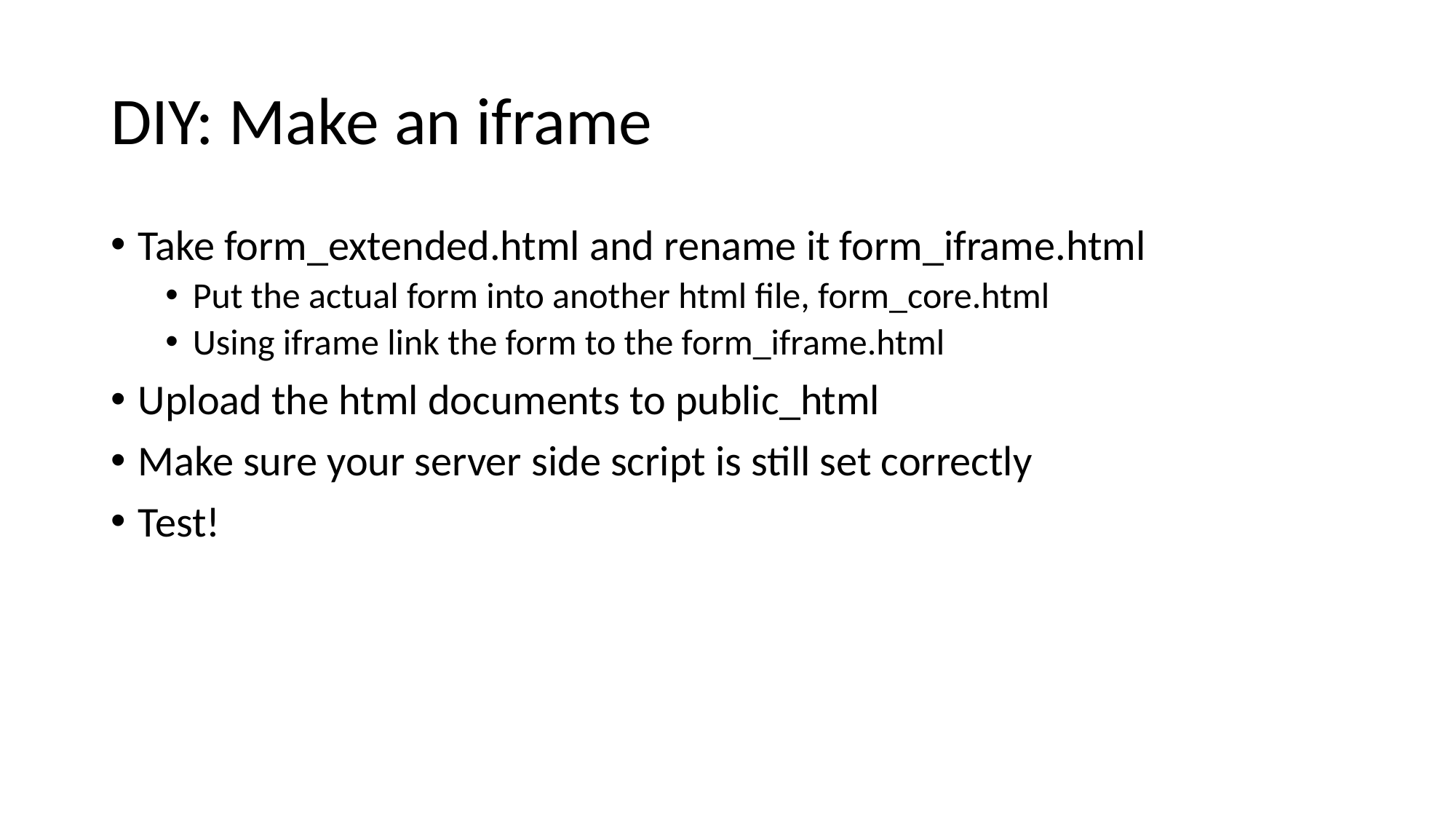

# DIY: Make an iframe
Take form_extended.html and rename it form_iframe.html
Put the actual form into another html file, form_core.html
Using iframe link the form to the form_iframe.html
Upload the html documents to public_html
Make sure your server side script is still set correctly
Test!